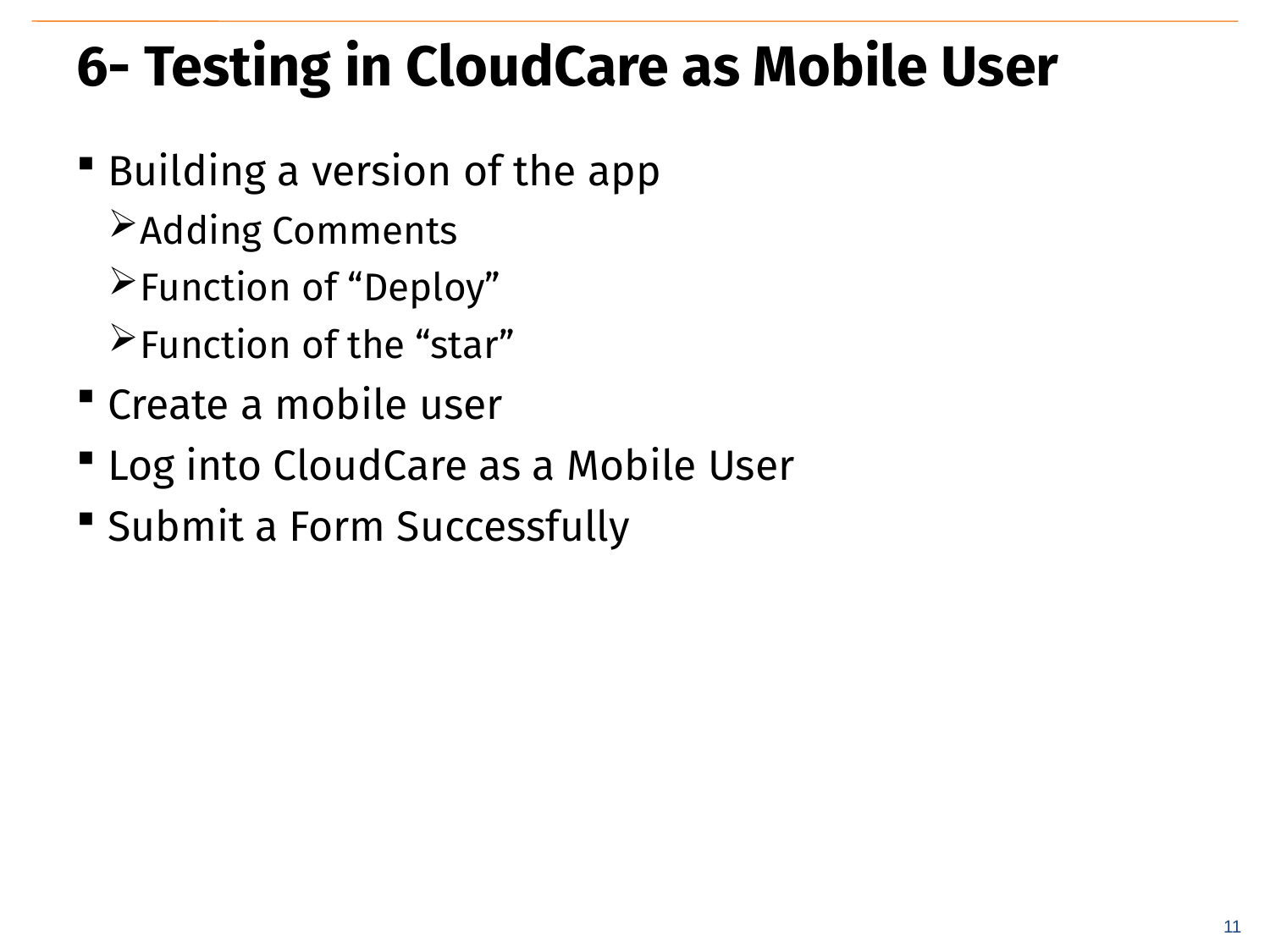

# 6- Testing in CloudCare as Mobile User
Building a version of the app
Adding Comments
Function of “Deploy”
Function of the “star”
Create a mobile user
Log into CloudCare as a Mobile User
Submit a Form Successfully